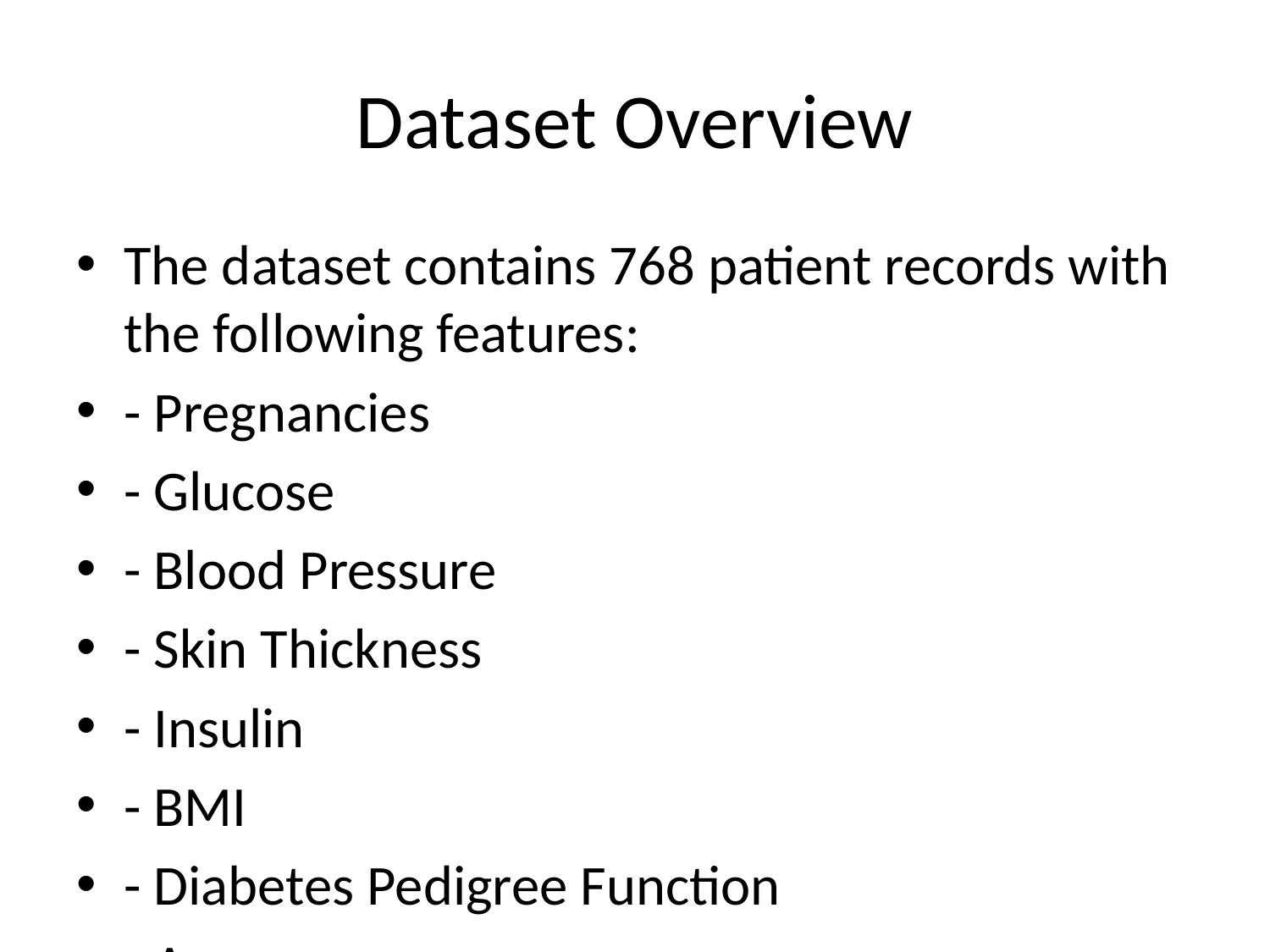

# Dataset Overview
The dataset contains 768 patient records with the following features:
- Pregnancies
- Glucose
- Blood Pressure
- Skin Thickness
- Insulin
- BMI
- Diabetes Pedigree Function
- Age
- Outcome (0 = Non-Diabetic, 1 = Diabetic)